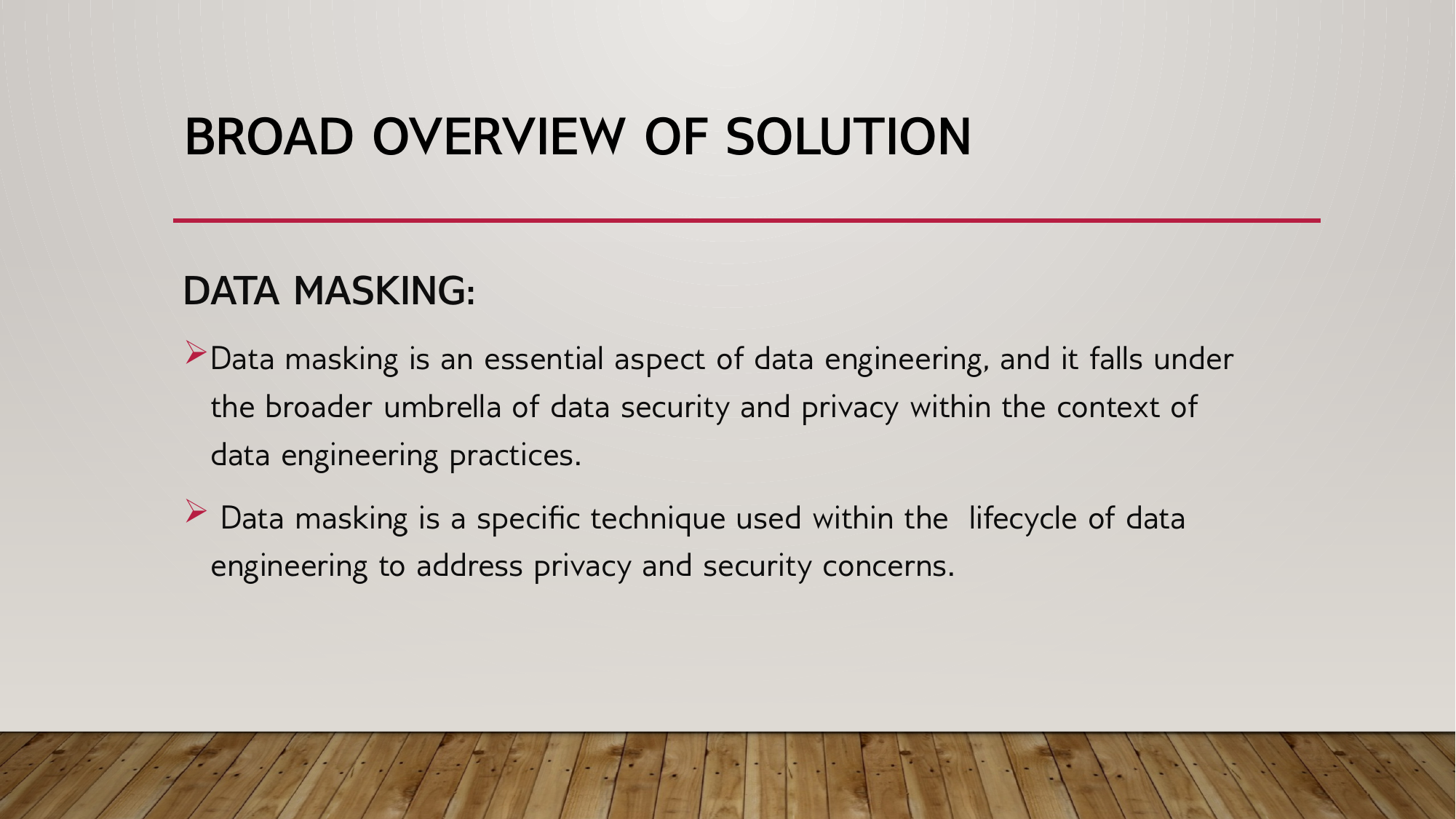

# Broad overview of solution
DATA MASKING:
Data masking is an essential aspect of data engineering, and it falls under the broader umbrella of data security and privacy within the context of data engineering practices.
 Data masking is a specific technique used within the  lifecycle of data engineering to address privacy and security concerns.